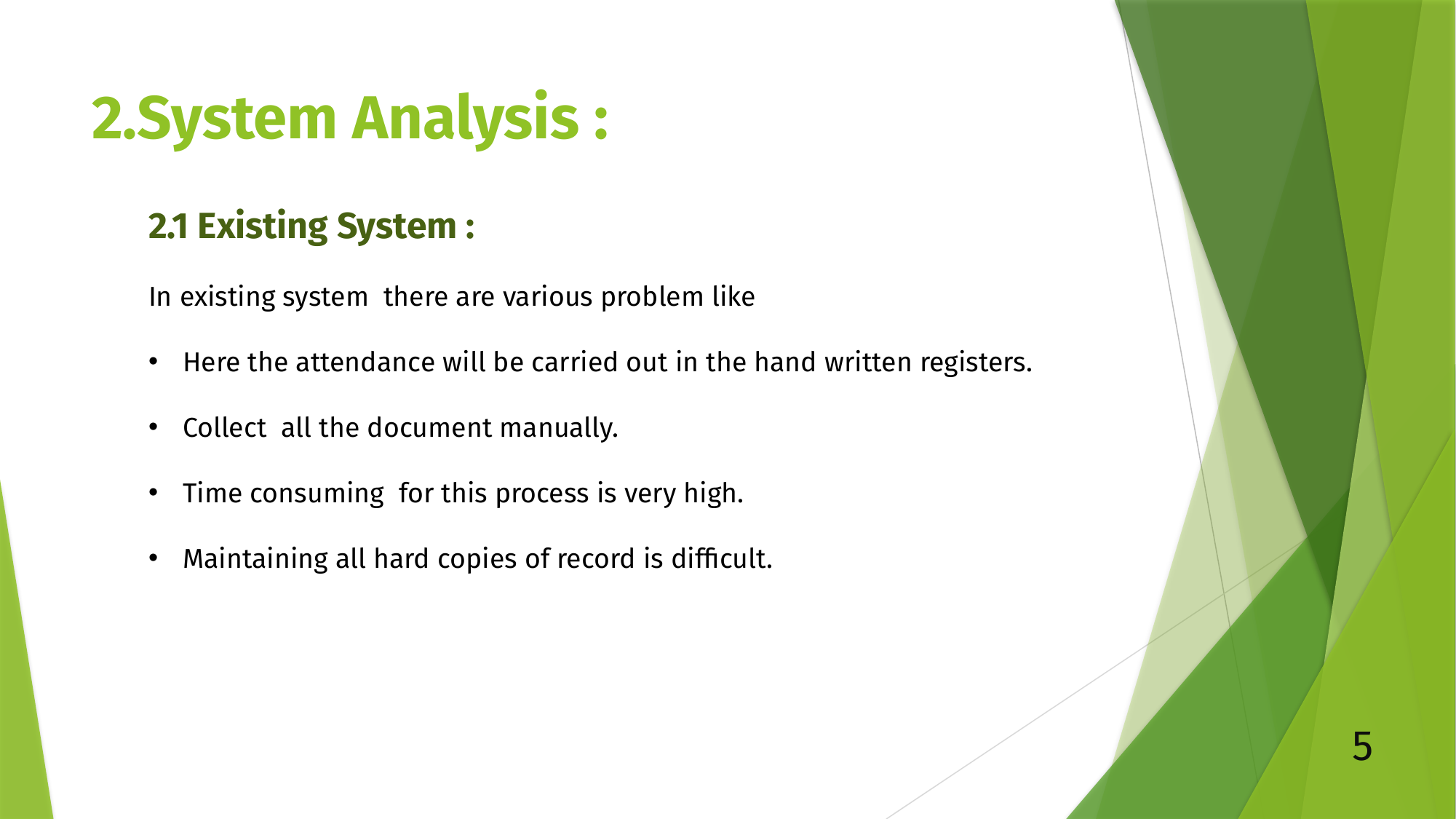

# 2.System Analysis :
2.1 Existing System :

In existing system  there are various problem like

Here the attendance will be carried out in the hand written registers.

Collect  all the document manually.

Time consuming  for this process is very high.

Maintaining all hard copies of record is difficult.

5